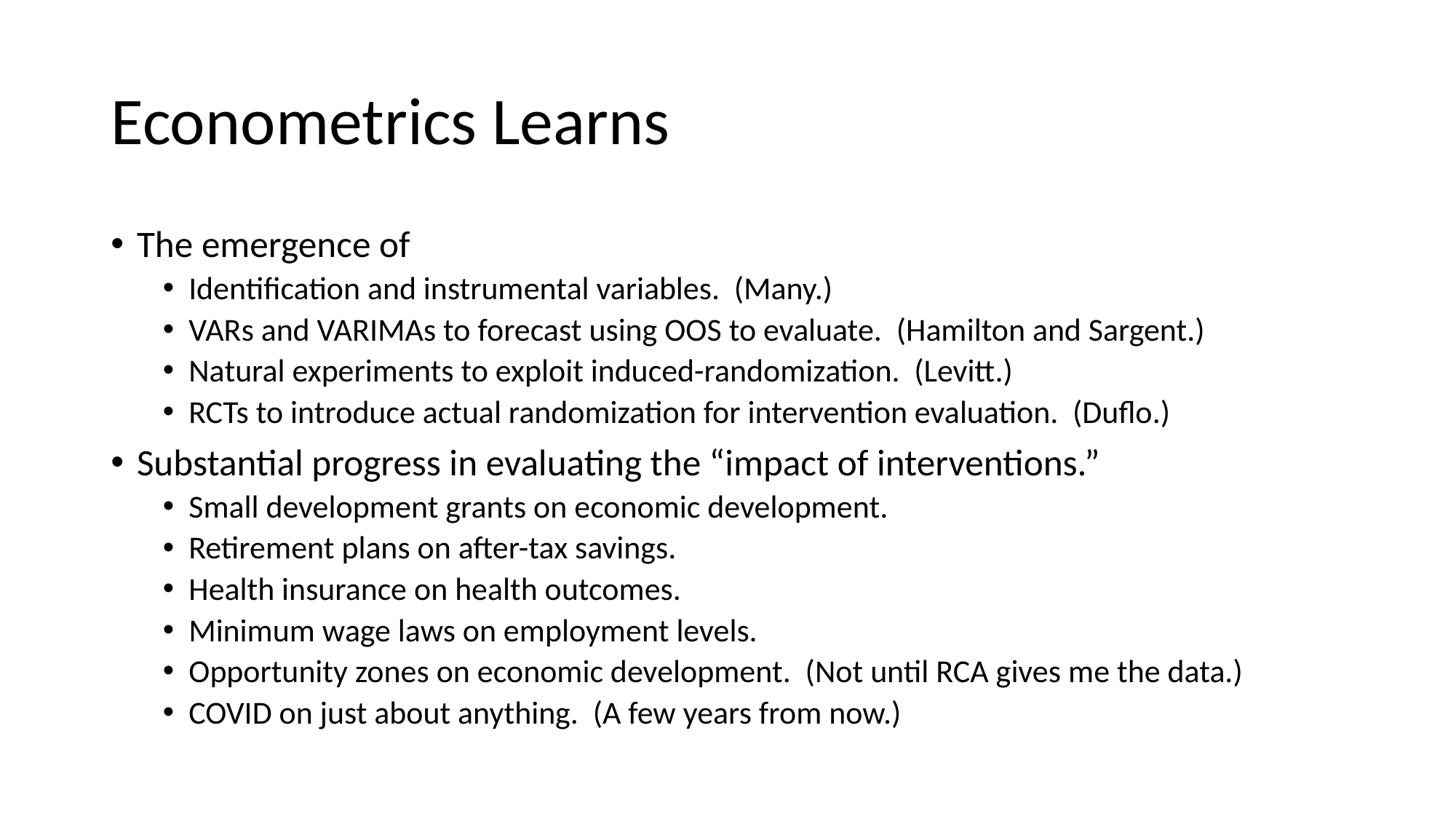

# Econometrics Learns
The emergence of
Identification and instrumental variables.  (Many.)
VARs and VARIMAs to forecast using OOS to evaluate.  (Hamilton and Sargent.)
Natural experiments to exploit induced-randomization.  (Levitt.)
RCTs to introduce actual randomization for intervention evaluation.  (Duflo.)
Substantial progress in evaluating the “impact of interventions.”
Small development grants on economic development.
Retirement plans on after-tax savings.
Health insurance on health outcomes.
Minimum wage laws on employment levels.
Opportunity zones on economic development.  (Not until RCA gives me the data.)
COVID on just about anything.  (A few years from now.)